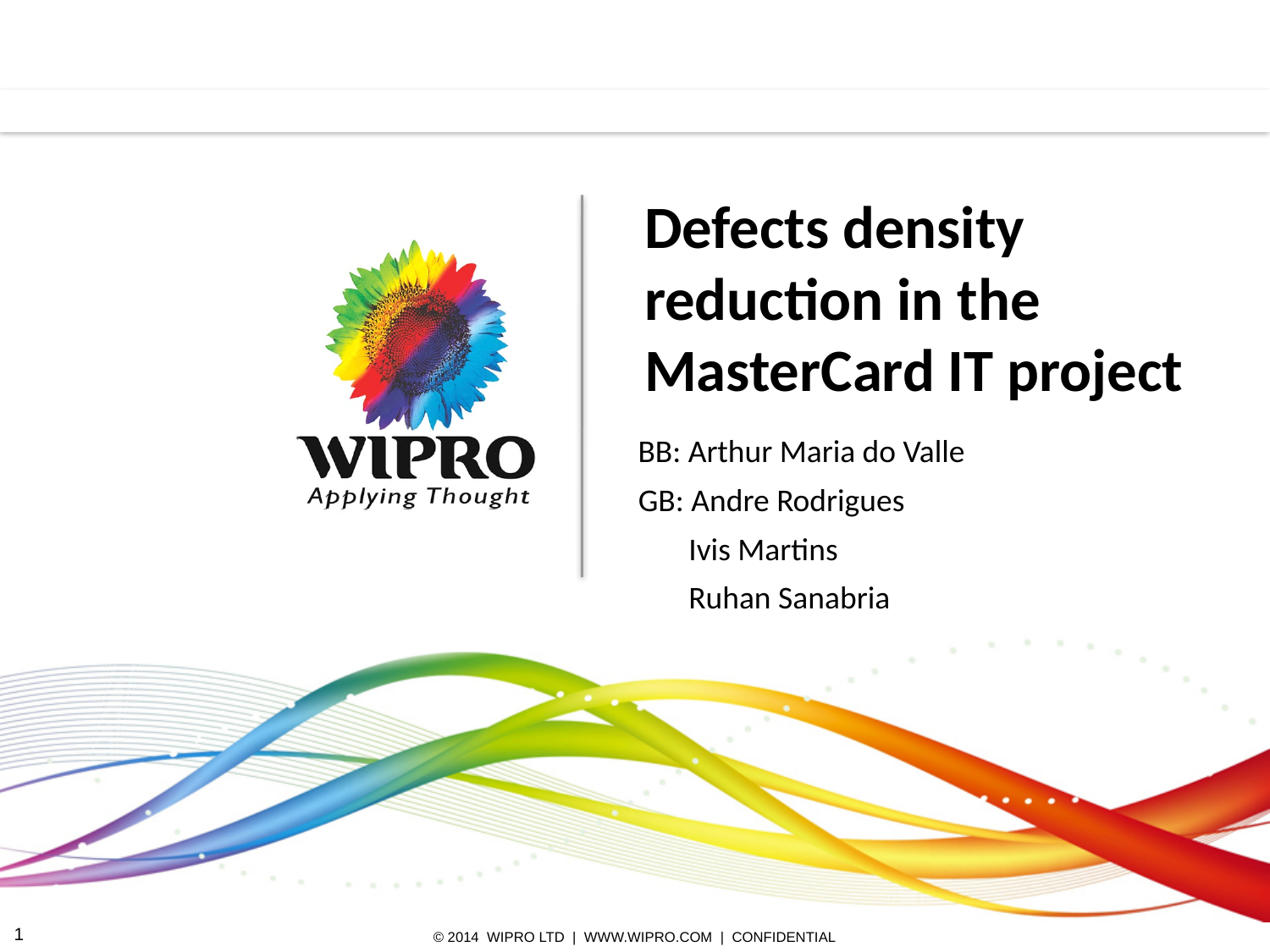

# Defects density reduction in the MasterCard IT project
BB: Arthur Maria do Valle
GB: Andre Rodrigues
       Ivis Martins
       Ruhan Sanabria